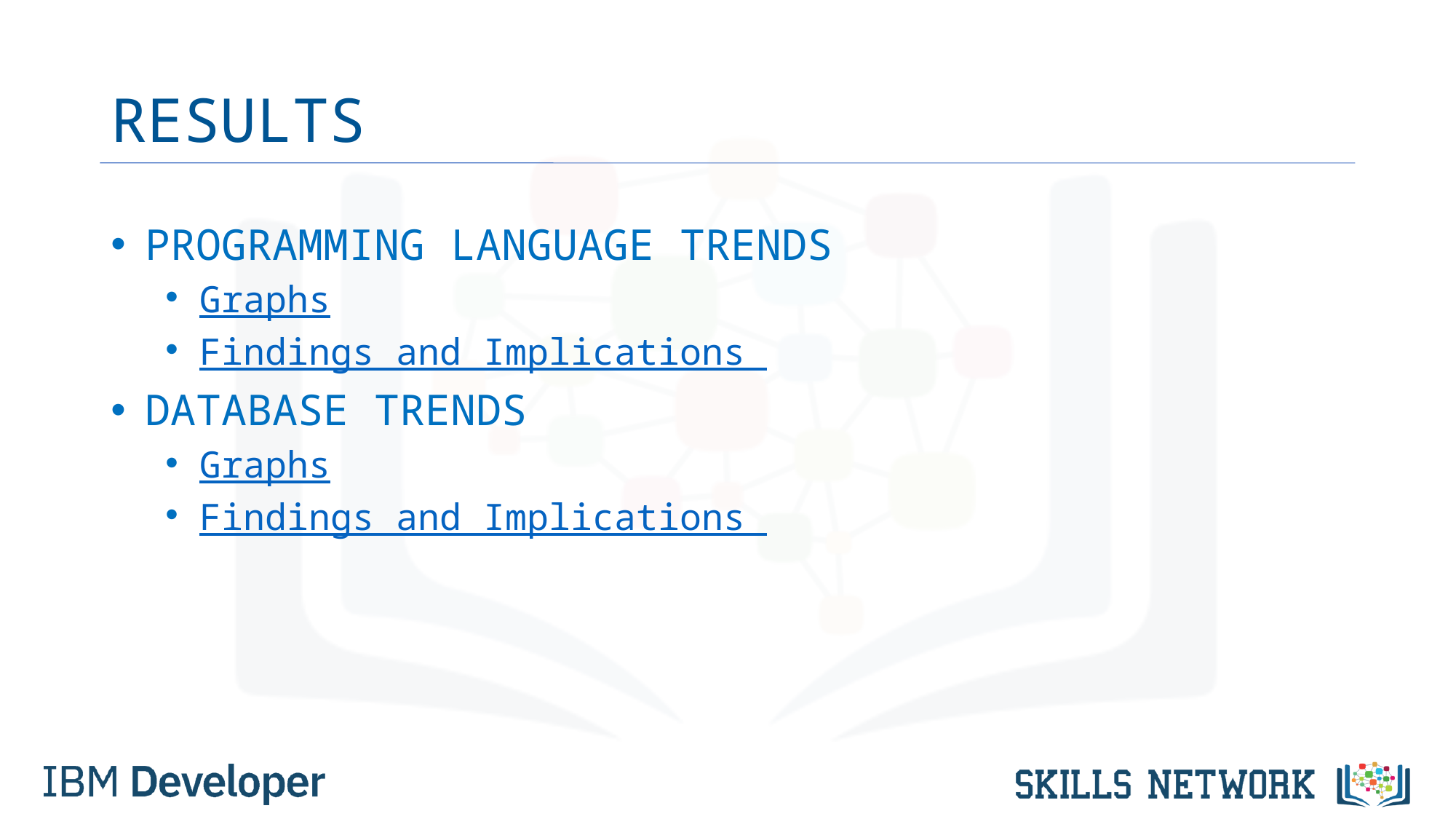

# RESULTS
PROGRAMMING LANGUAGE TRENDS
Graphs
Findings and Implications
DATABASE TRENDS
Graphs
Findings and Implications